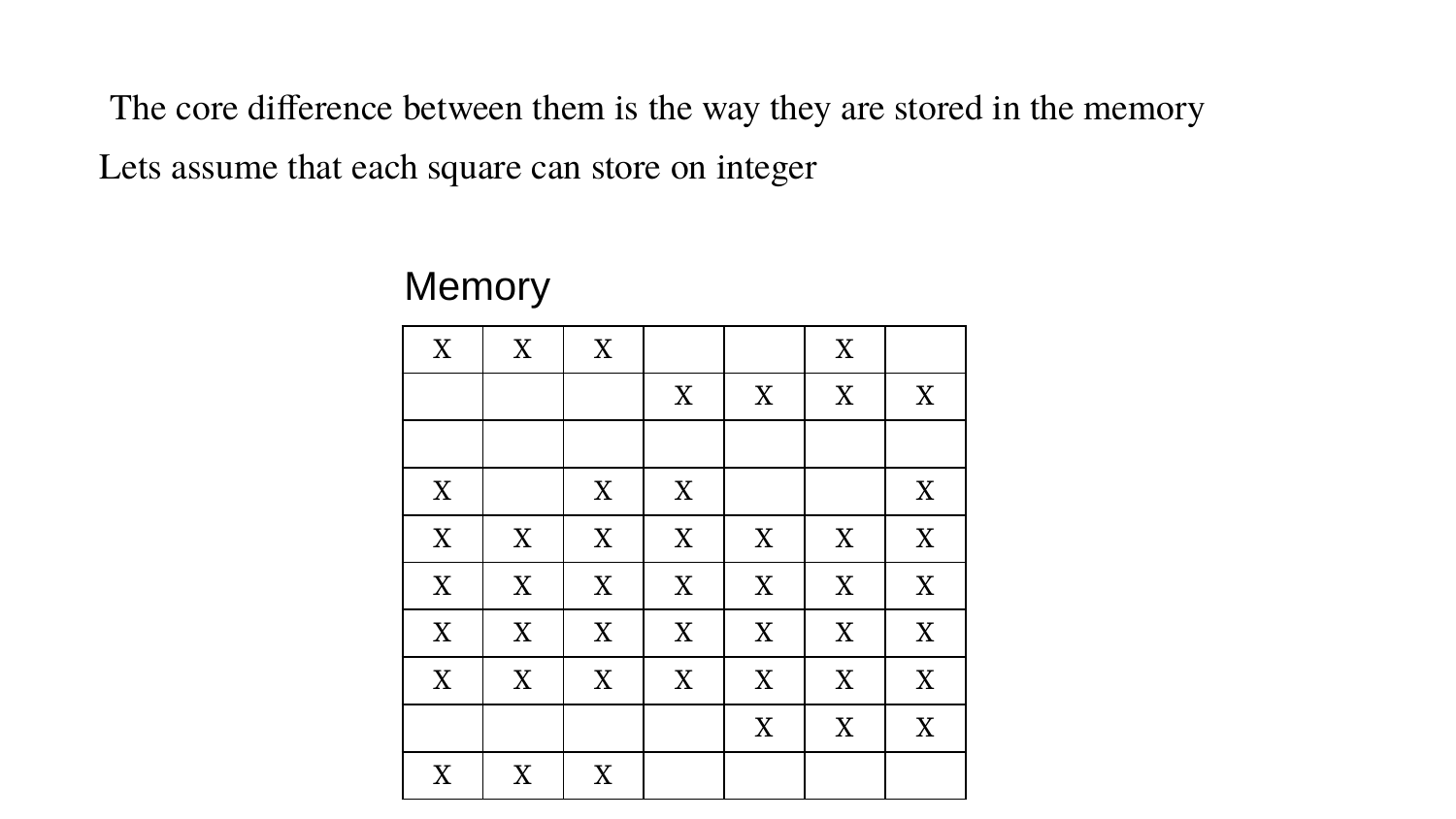

The core difference between them is the way they are stored in the memory
Lets assume that each square can store on integer
Memory
| X | X | X |  |  | X |  |
| --- | --- | --- | --- | --- | --- | --- |
|  |  |  | X | X | X | X |
|  |  |  |  |  |  |  |
| X |  | X | X |  |  | X |
| X | X | X | X | X | X | X |
| X | X | X | X | X | X | X |
| X | X | X | X | X | X | X |
| X | X | X | X | X | X | X |
|  |  |  |  | X | X | X |
| X | X | X |  |  |  |  |